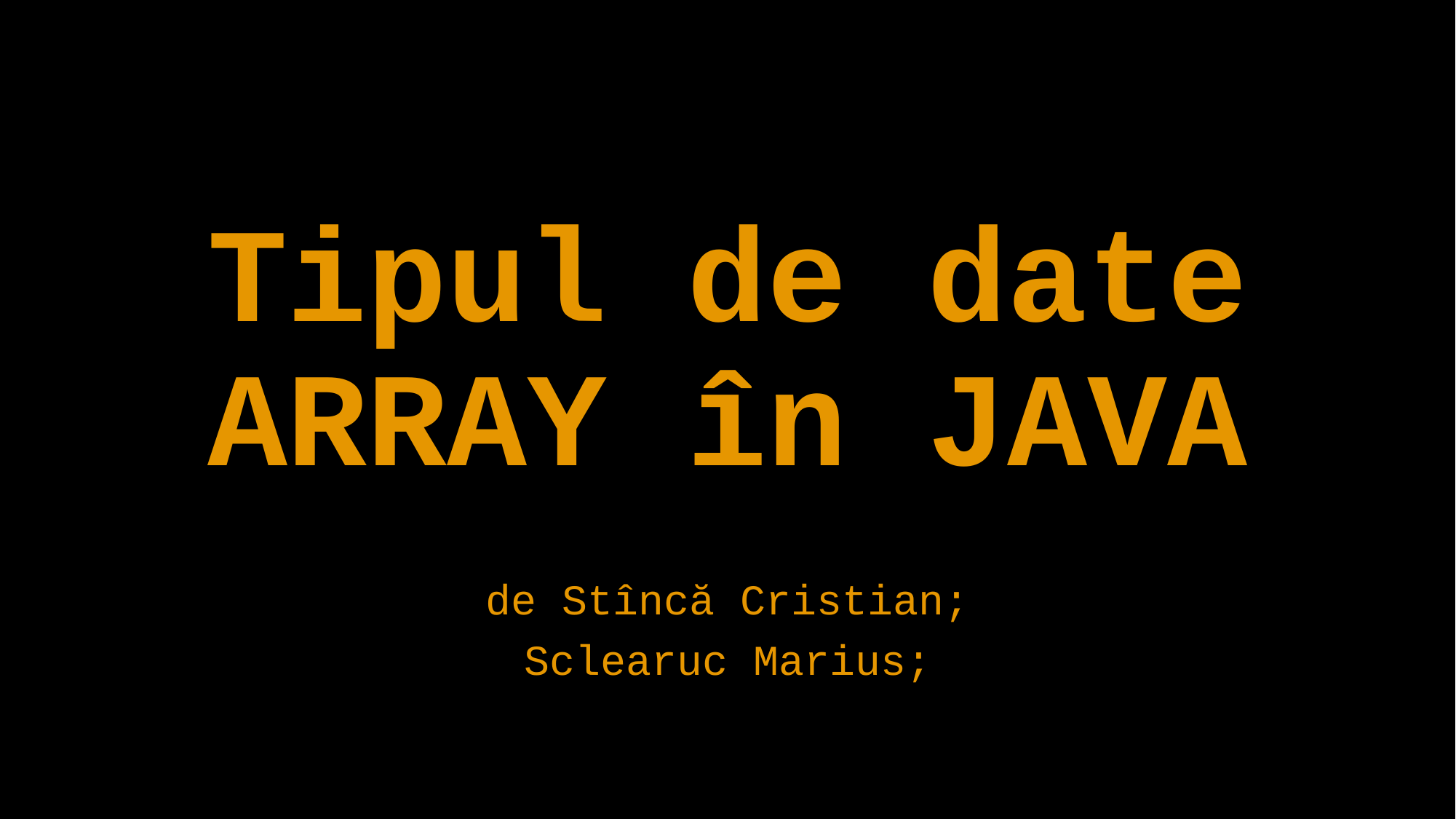

# Tipul de date ARRAY în JAVA
de Stîncă Cristian;
Sclearuc Marius;